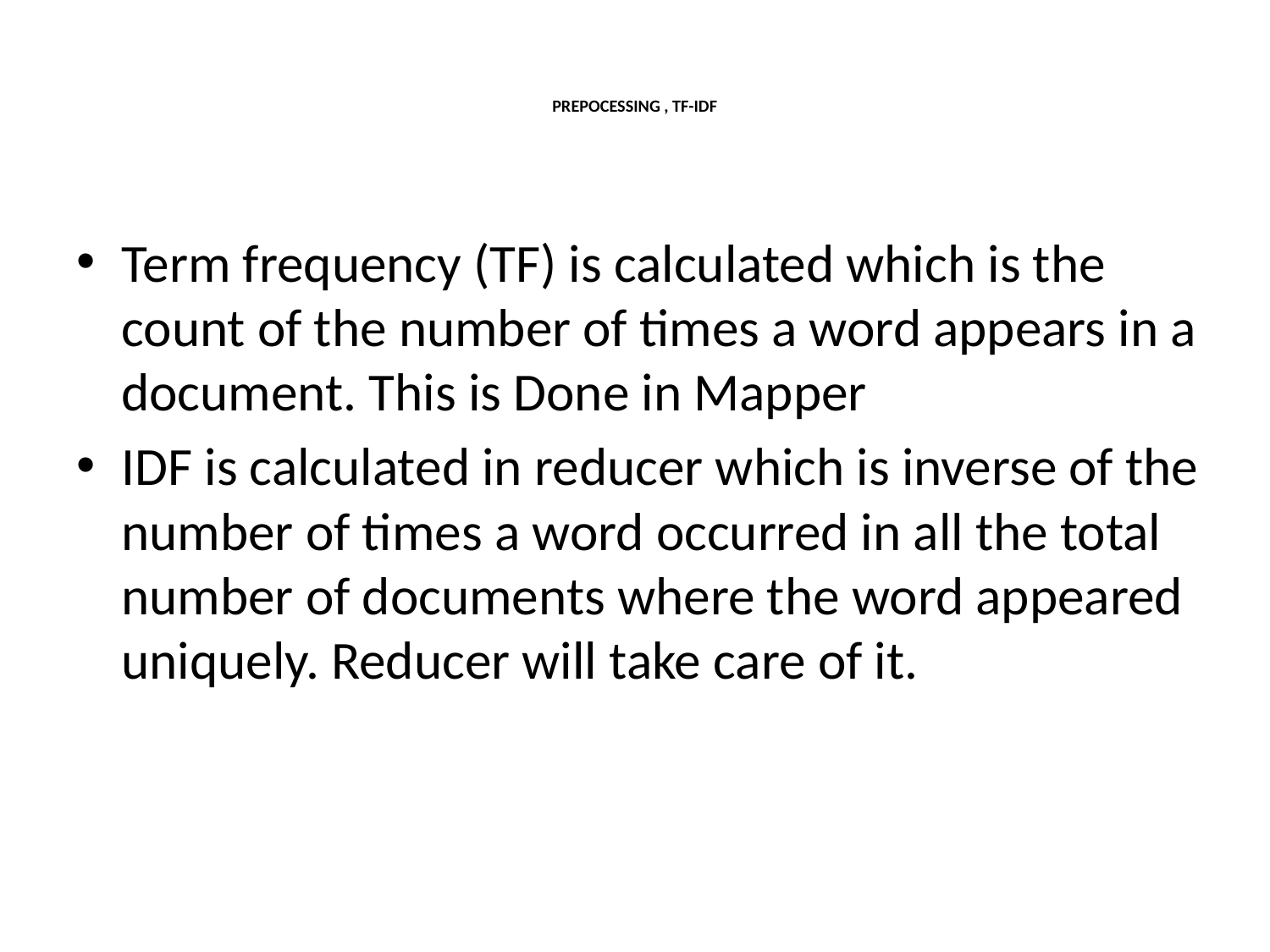

# PREPOCESSING , TF-IDF
Term frequency (TF) is calculated which is the count of the number of times a word appears in a document. This is Done in Mapper
IDF is calculated in reducer which is inverse of the number of times a word occurred in all the total number of documents where the word appeared uniquely. Reducer will take care of it.